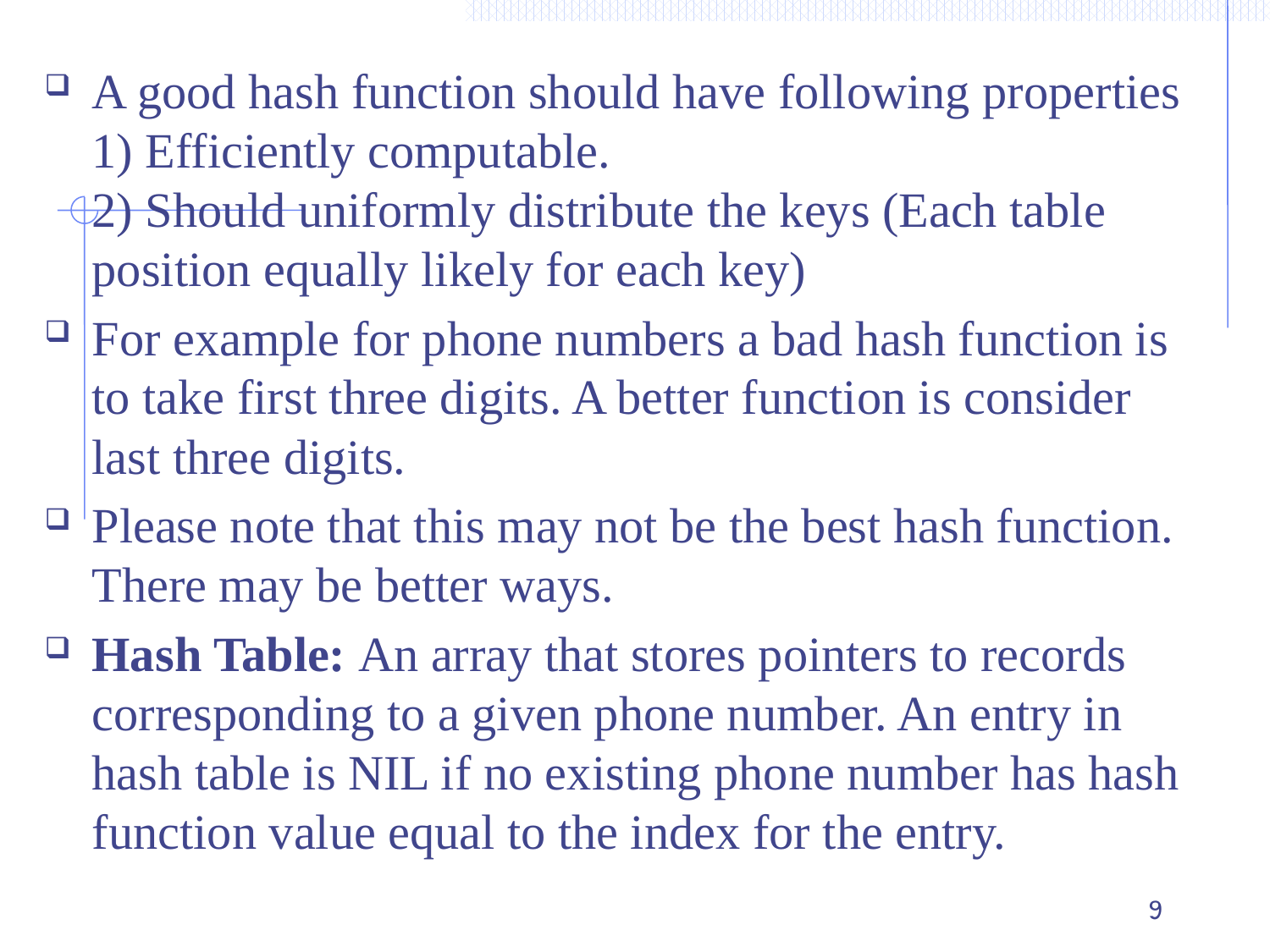

A good hash function should have following properties
1) Efficiently computable.
2) Should uniformly distribute the keys (Each table position equally likely for each key)
For example for phone numbers a bad hash function is to take first three digits. A better function is consider last three digits.
Please note that this may not be the best hash function. There may be better ways.
Hash Table: An array that stores pointers to records corresponding to a given phone number. An entry in hash table is NIL if no existing phone number has hash function value equal to the index for the entry.

9